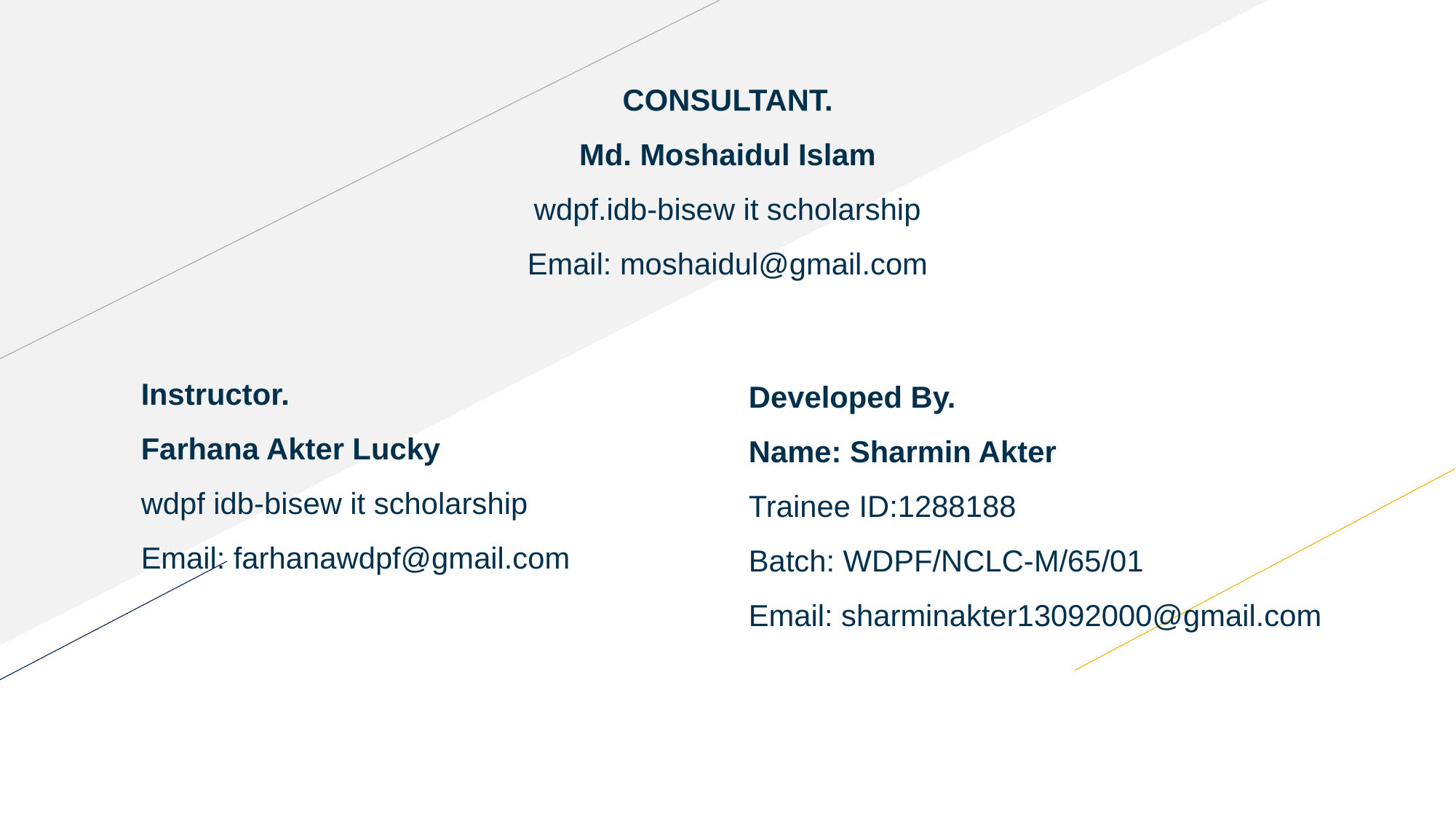

CONSULTANT.
Md. Moshaidul Islam
wdpf.idb-bisew it scholarship
Email: moshaidul@gmail.com
Instructor.
Farhana Akter Lucky
wdpf idb-bisew it scholarship
Email: farhanawdpf@gmail.com

Developed By.
Name: Sharmin Akter
Trainee ID:1288188
Batch: WDPF/NCLC-M/65/01
Email: sharminakter13092000@gmail.com